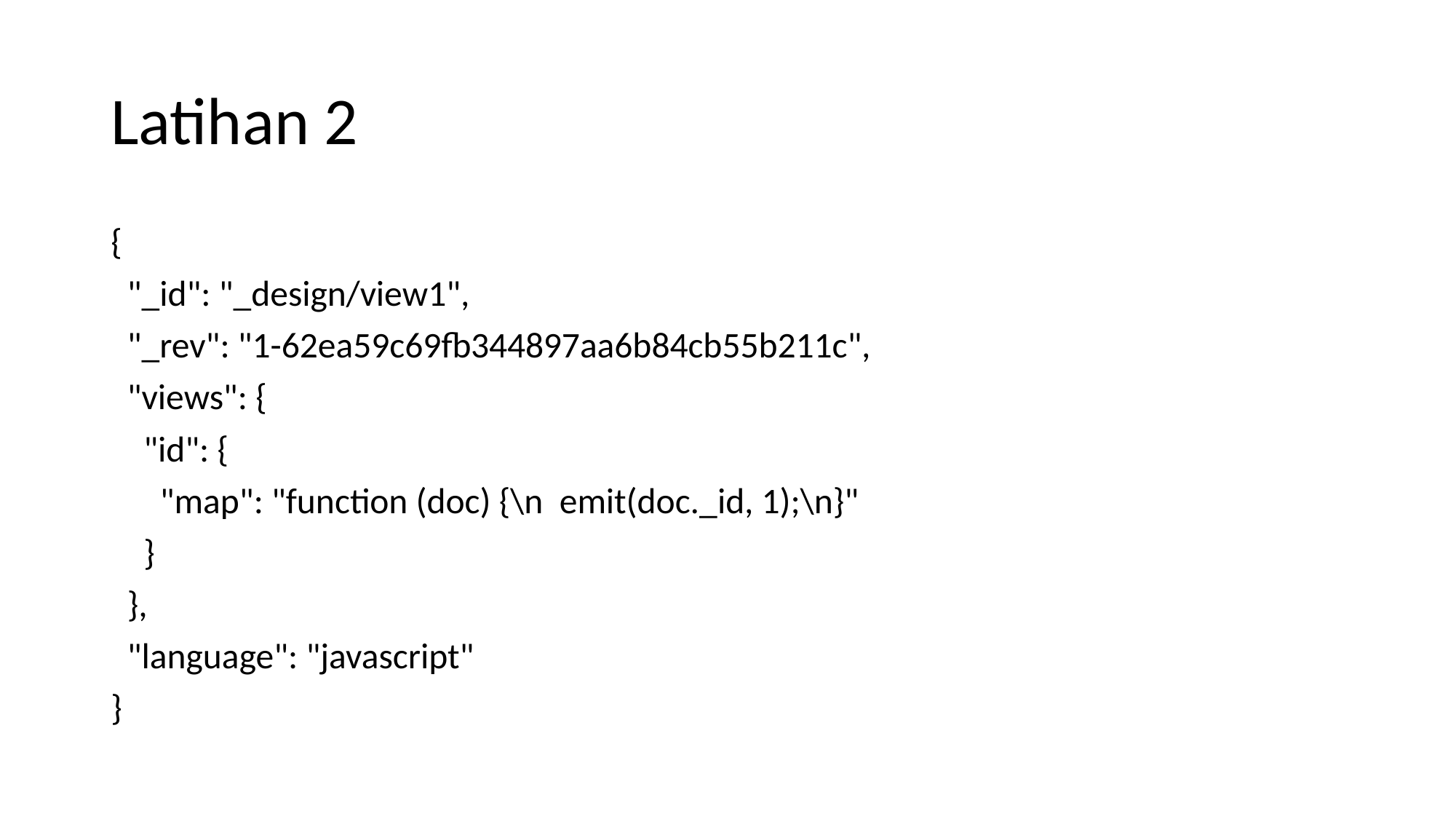

# Latihan 2
{
  "_id": "_design/view1",
  "_rev": "1-62ea59c69fb344897aa6b84cb55b211c",
  "views": {
    "id": {
      "map": "function (doc) {\n  emit(doc._id, 1);\n}"
    }
  },
  "language": "javascript"
}